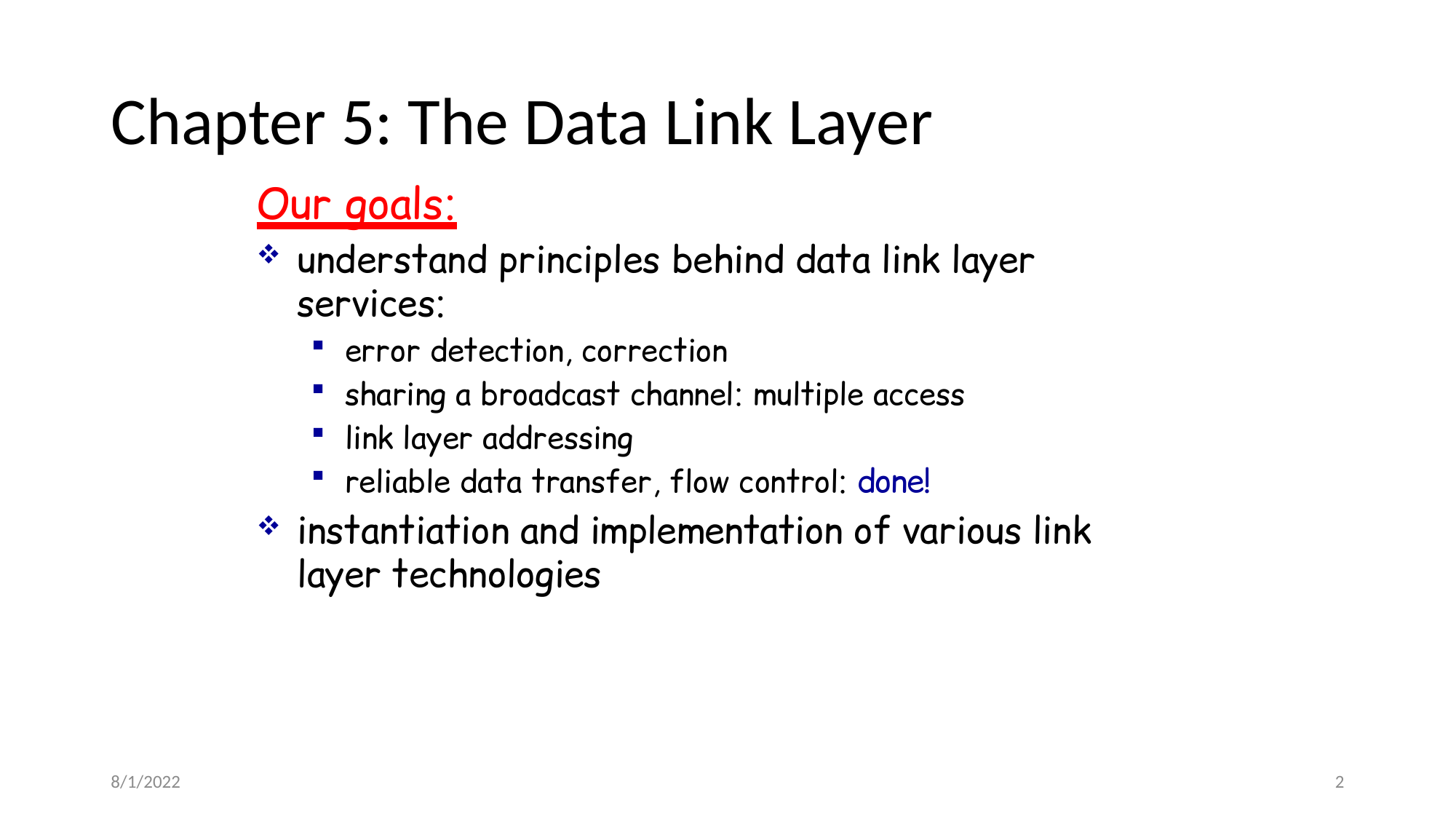

# Chapter 5: The Data Link Layer
Our goals:
understand principles behind data link layer services:
error detection, correction
sharing a broadcast channel: multiple access
link layer addressing
reliable data transfer, flow control: done!
instantiation and implementation of various link layer technologies
8/1/2022
2